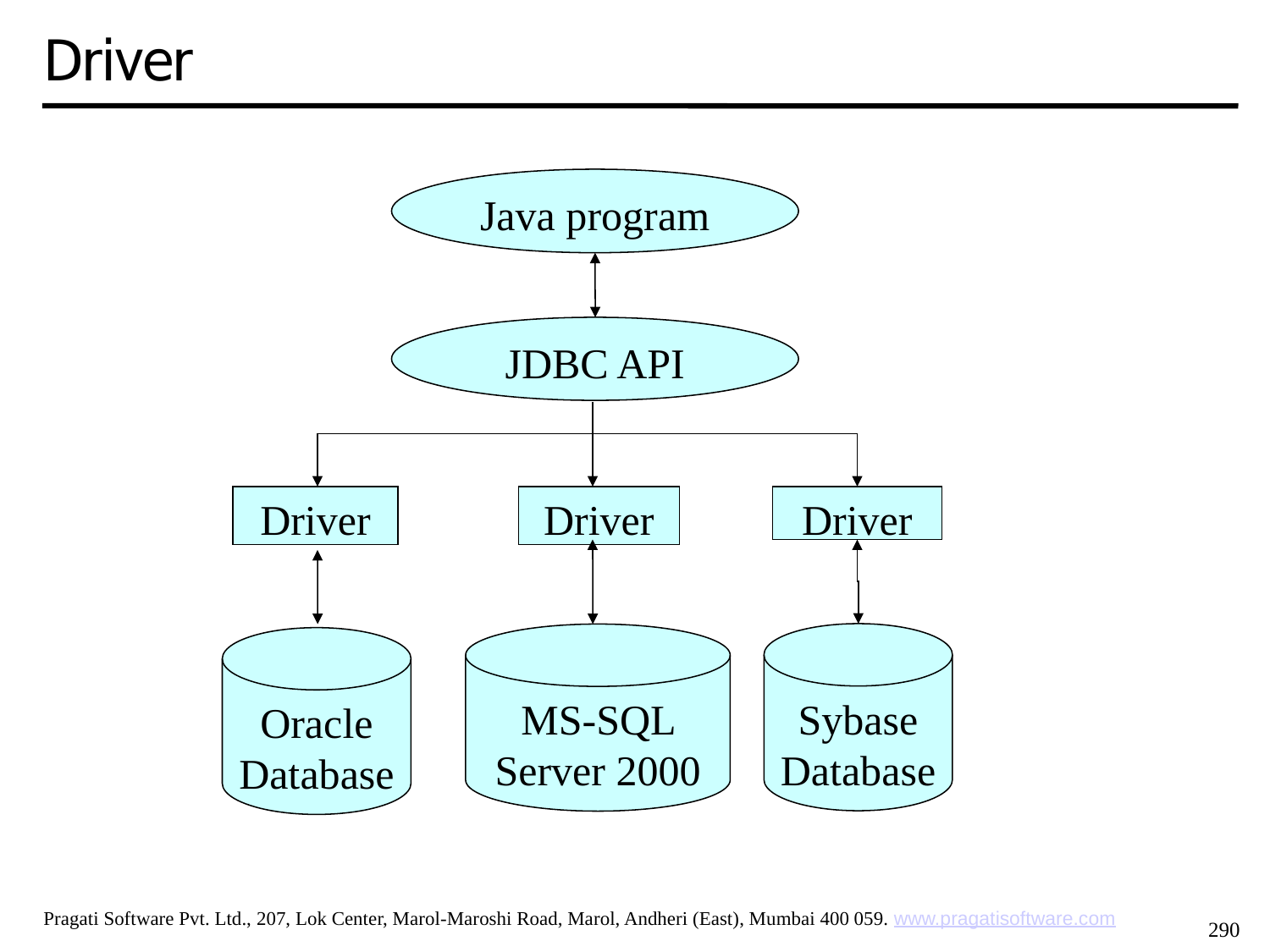

Driver
Java program
JDBC API
Driver
Driver
Driver
Sybase Database
MS-SQL Server 2000
Oracle Database